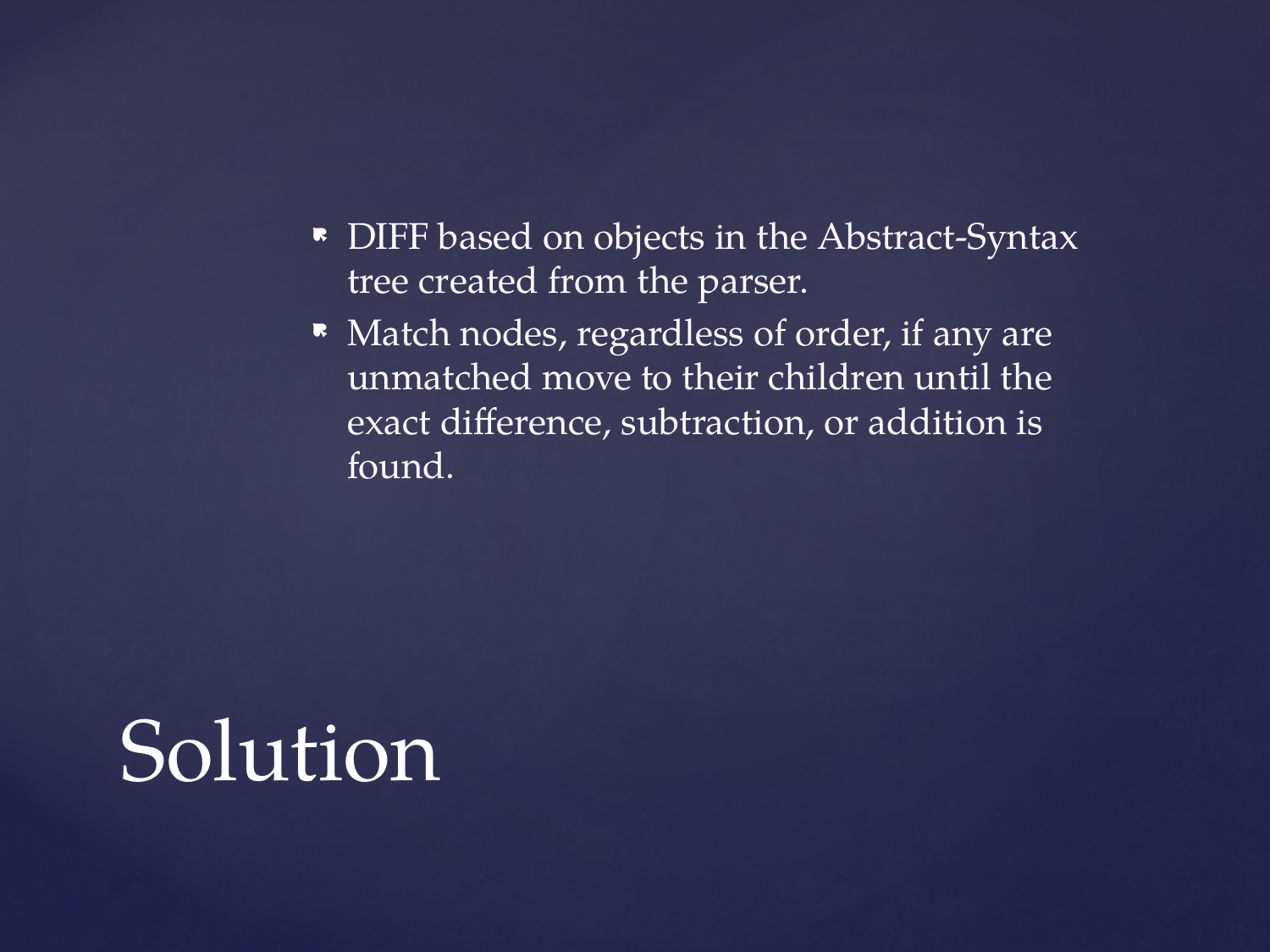

DIFF based on objects in the Abstract-Syntax tree created from the parser.
Match nodes, regardless of order, if any are unmatched move to their children until the exact difference, subtraction, or addition is found.
# Solution